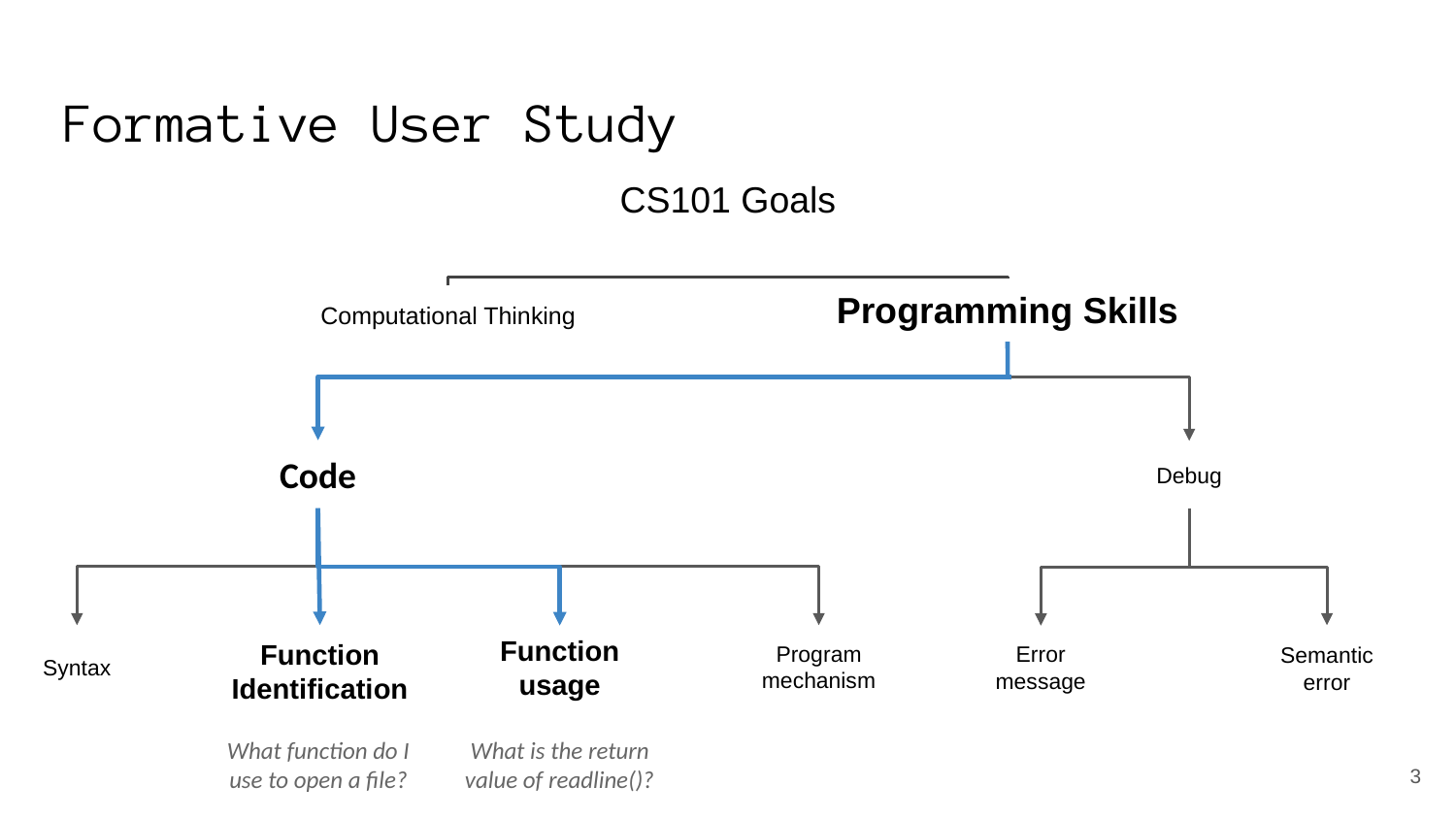

# Formative User Study
CS101 Goals
Programming Skills
Computational Thinking
Code
Debug
Function Identification
Program mechanism
Syntax
Semantic error
Function usage
Error message
What function do I use to open a file?
What is the return value of readline()?
3